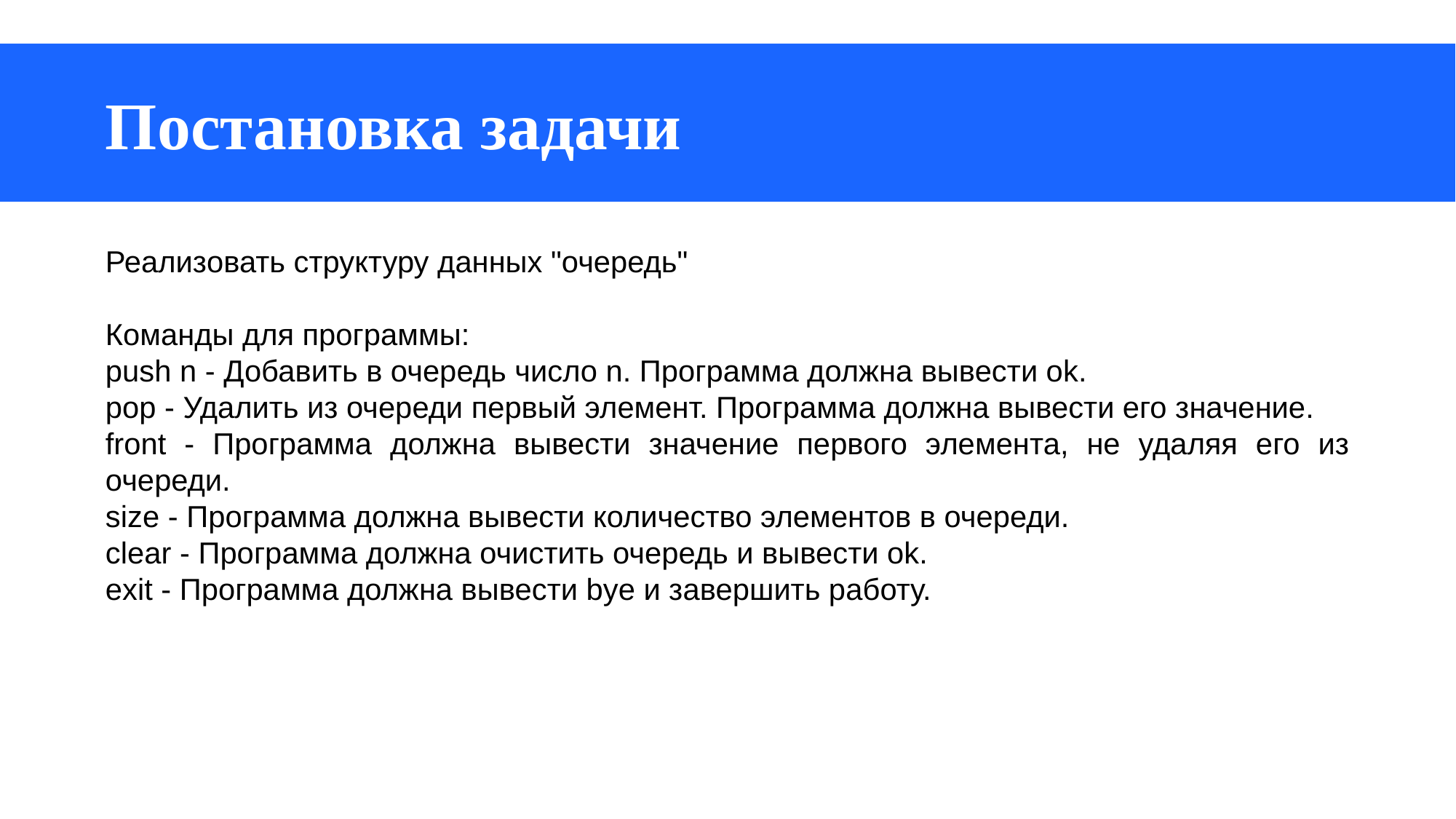

# Постановка задачи
Реализовать структуру данных "очередь"

Команды для программы:
push n - Добавить в очередь число n. Программа должна вывести ok.
pop - Удалить из очереди первый элемент. Программа должна вывести его значение.
front - Программа должна вывести значение первого элемента, не удаляя его из очереди.
size - Программа должна вывести количество элементов в очереди.
clear - Программа должна очистить очередь и вывести ok.
exit - Программа должна вывести bye и завершить работу.